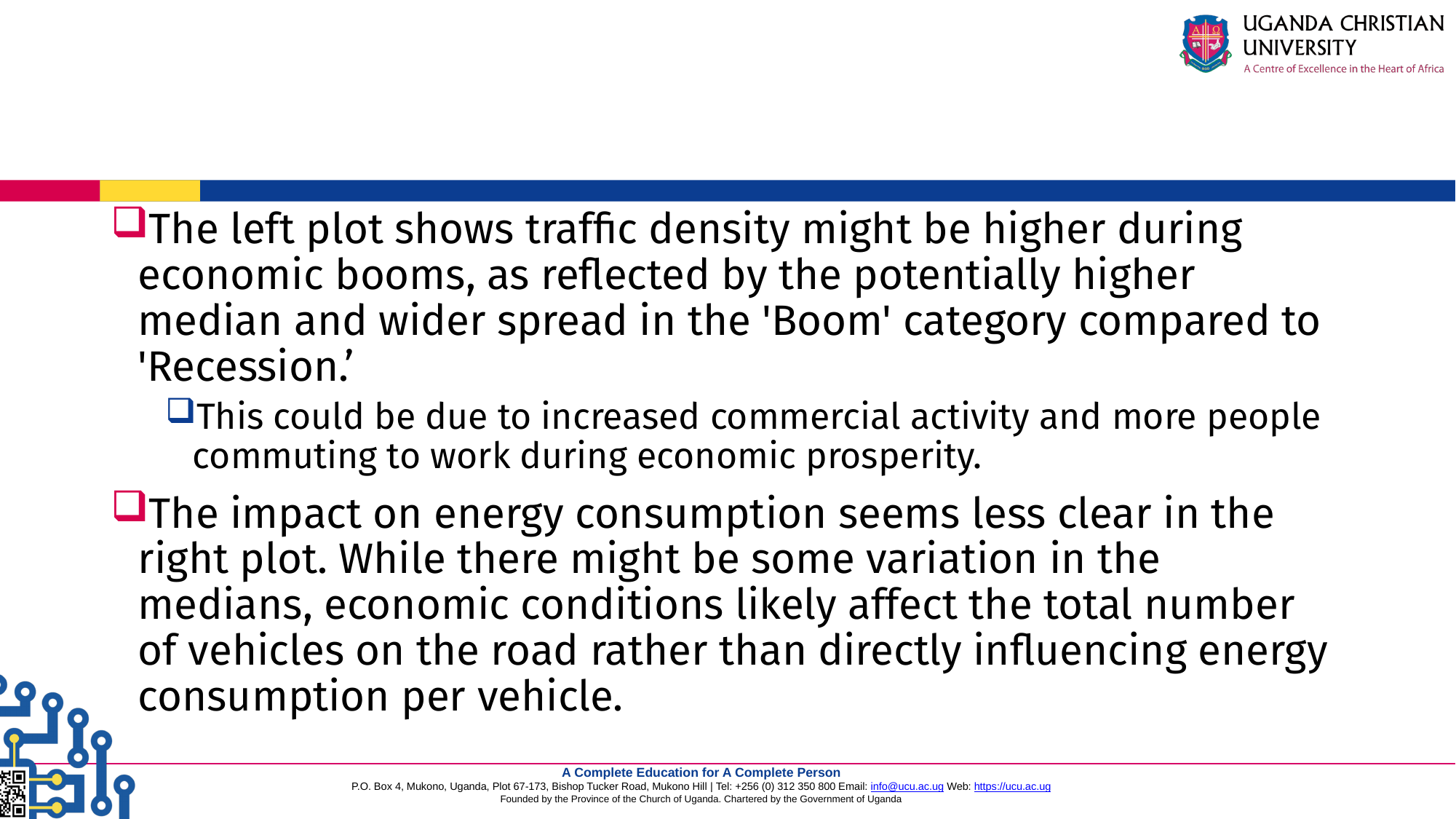

#
The left plot shows traffic density might be higher during economic booms, as reflected by the potentially higher median and wider spread in the 'Boom' category compared to 'Recession.’
This could be due to increased commercial activity and more people commuting to work during economic prosperity.
The impact on energy consumption seems less clear in the right plot. While there might be some variation in the medians, economic conditions likely affect the total number of vehicles on the road rather than directly influencing energy consumption per vehicle.